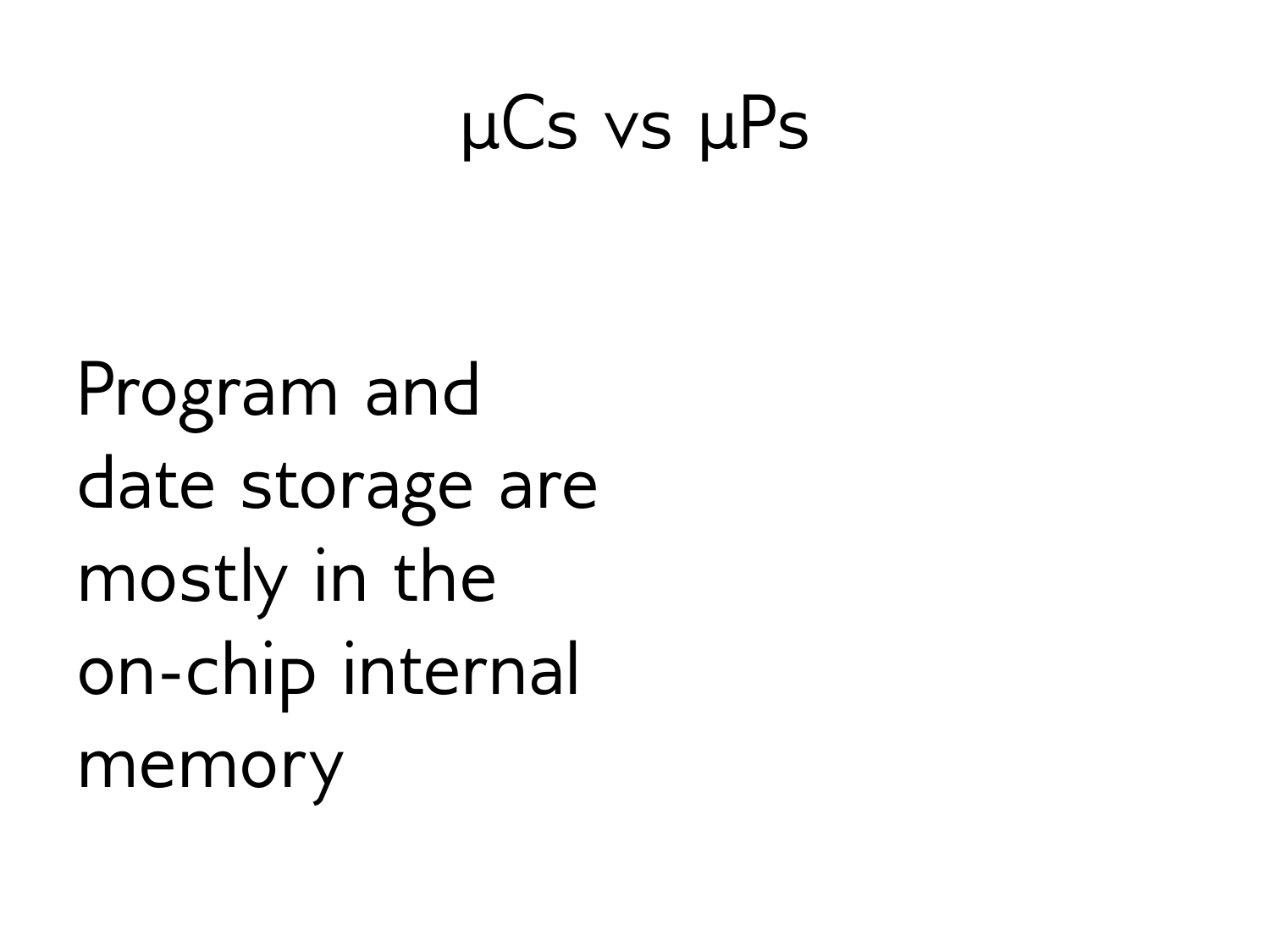

# µCs vs µPs

Program and date storage are mostly in the on-chip internal memory